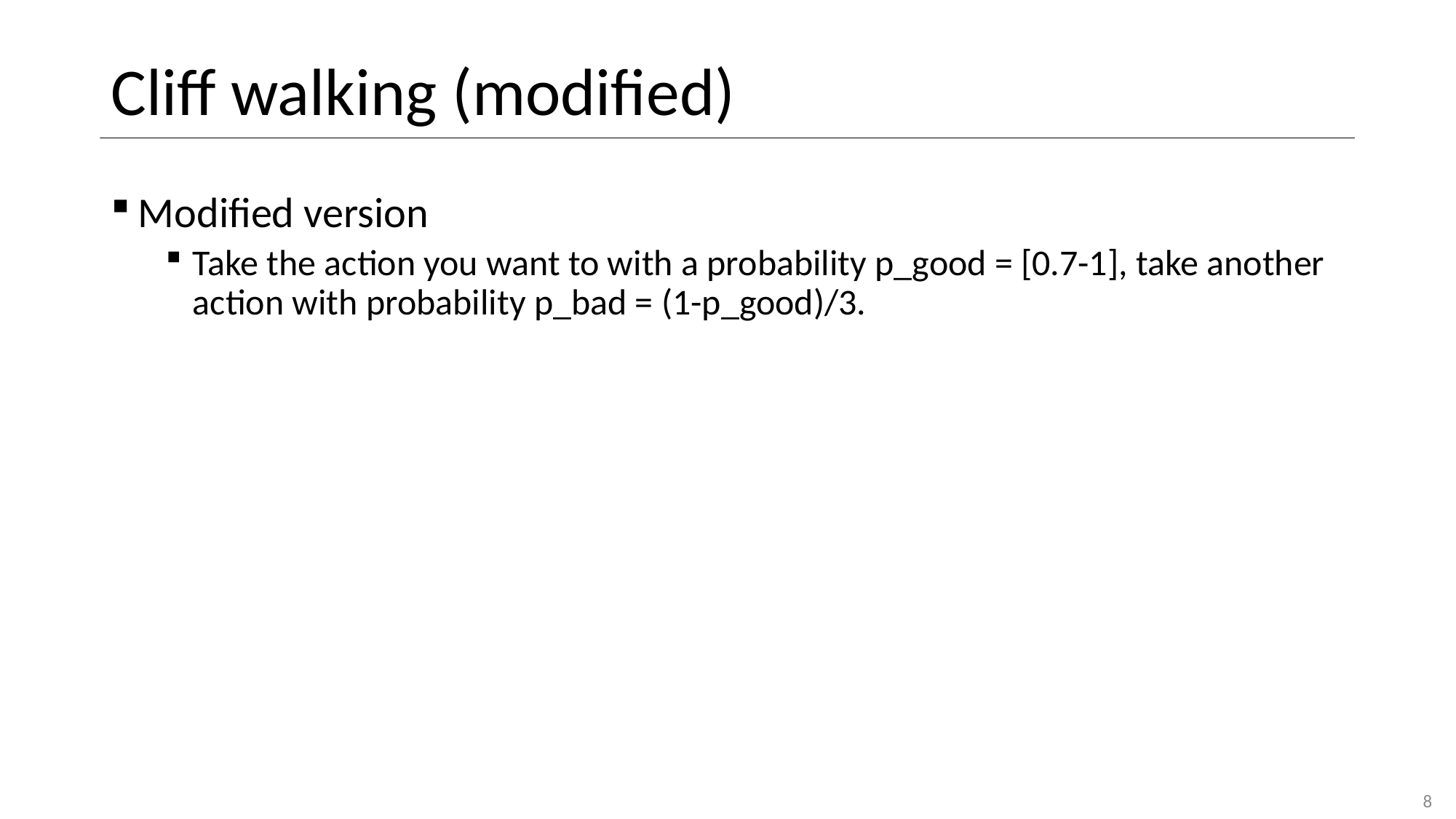

# Cliff walking (modified)
Modified version
Take the action you want to with a probability p_good = [0.7-1], take another action with probability p_bad = (1-p_good)/3.

8